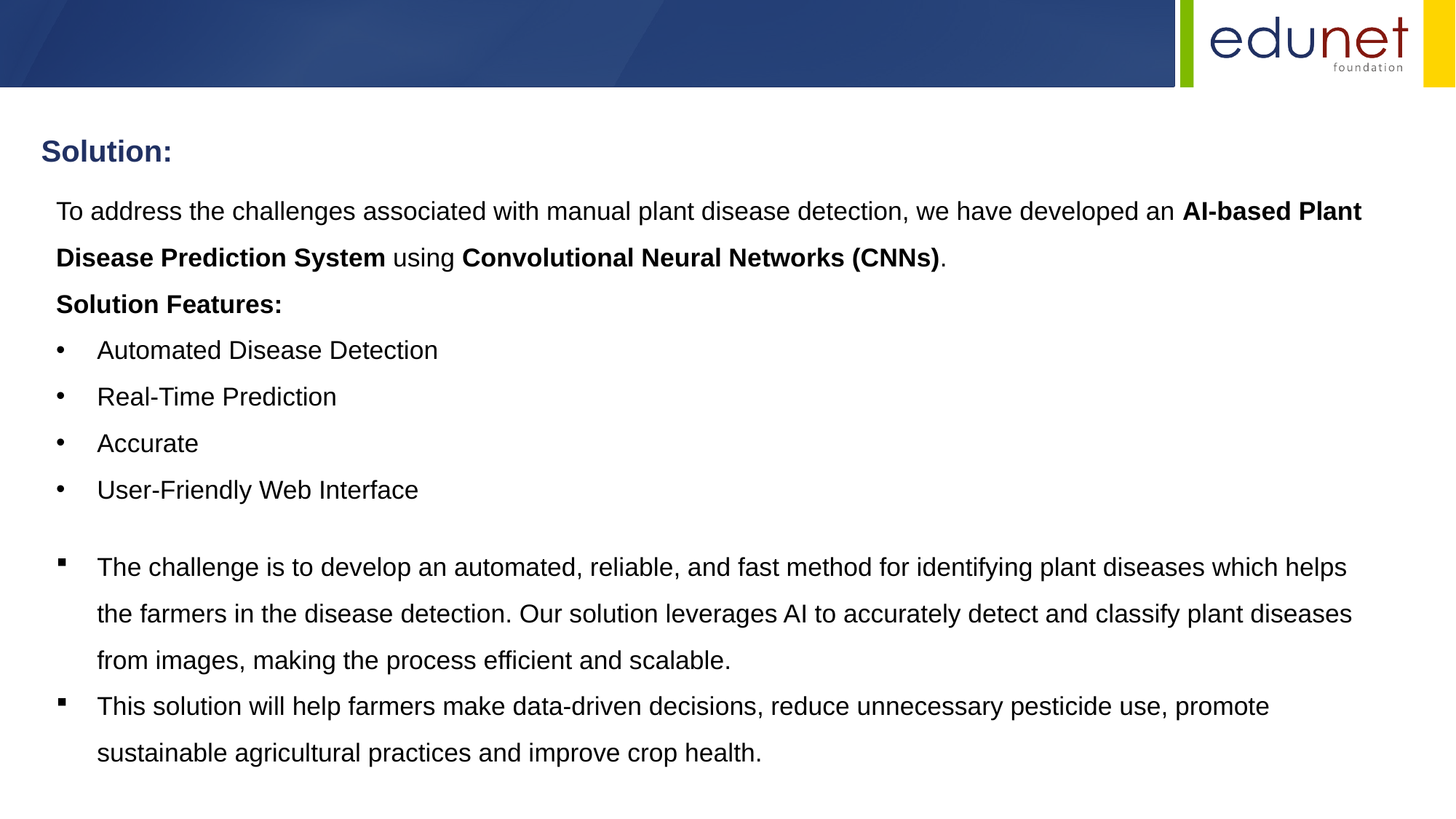

Solution:
To address the challenges associated with manual plant disease detection, we have developed an AI-based Plant Disease Prediction System using Convolutional Neural Networks (CNNs).
Solution Features:
Automated Disease Detection
Real-Time Prediction
Accurate
User-Friendly Web Interface

The challenge is to develop an automated, reliable, and fast method for identifying plant diseases which helps the farmers in the disease detection. Our solution leverages AI to accurately detect and classify plant diseases from images, making the process efficient and scalable.
This solution will help farmers make data-driven decisions, reduce unnecessary pesticide use, promote sustainable agricultural practices and improve crop health.